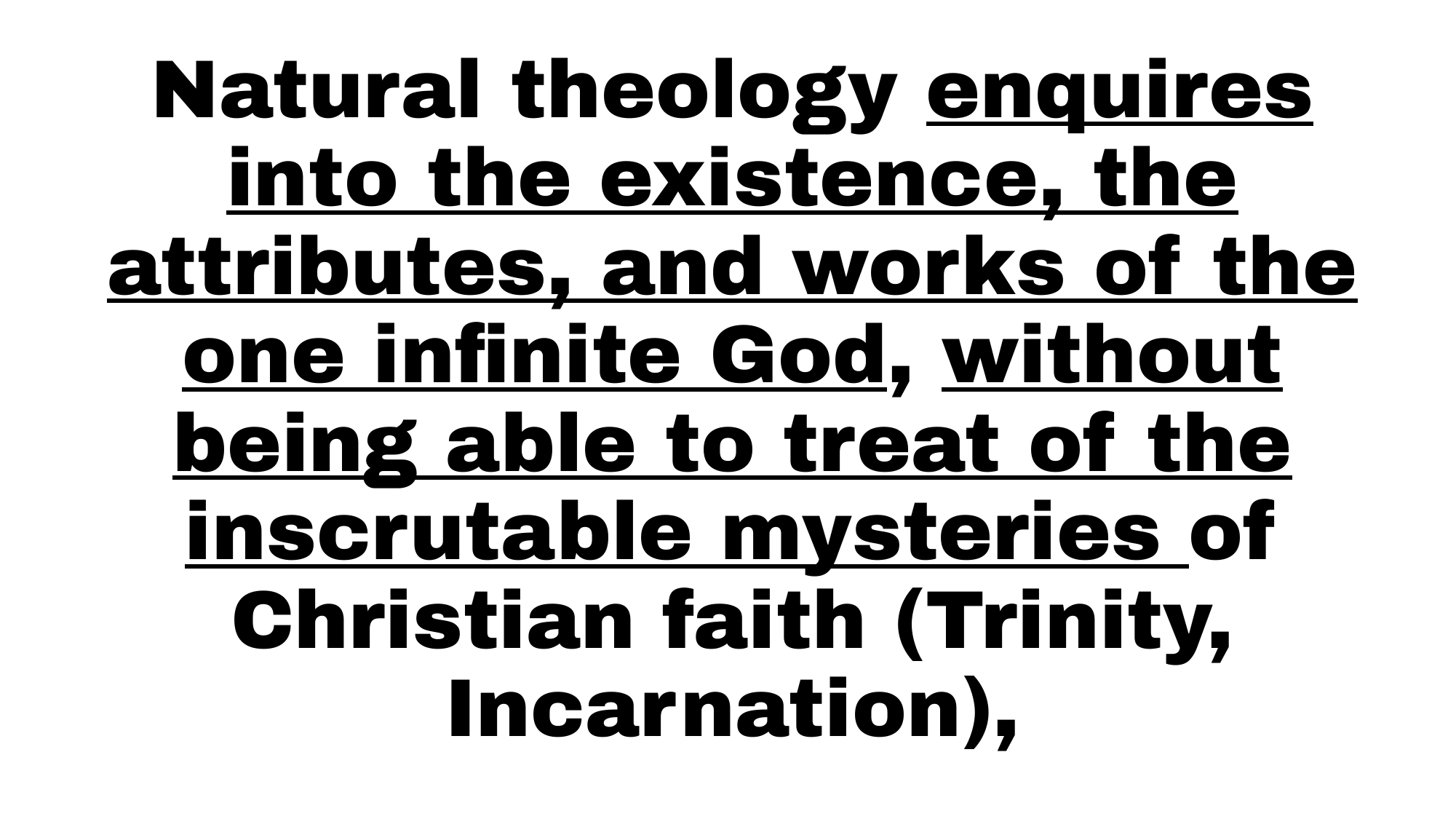

Natural theology enquires into the existence, the attributes, and works of the one infinite God, without being able to treat of the inscrutable mysteries of Christian faith (Trinity, Incarnation),